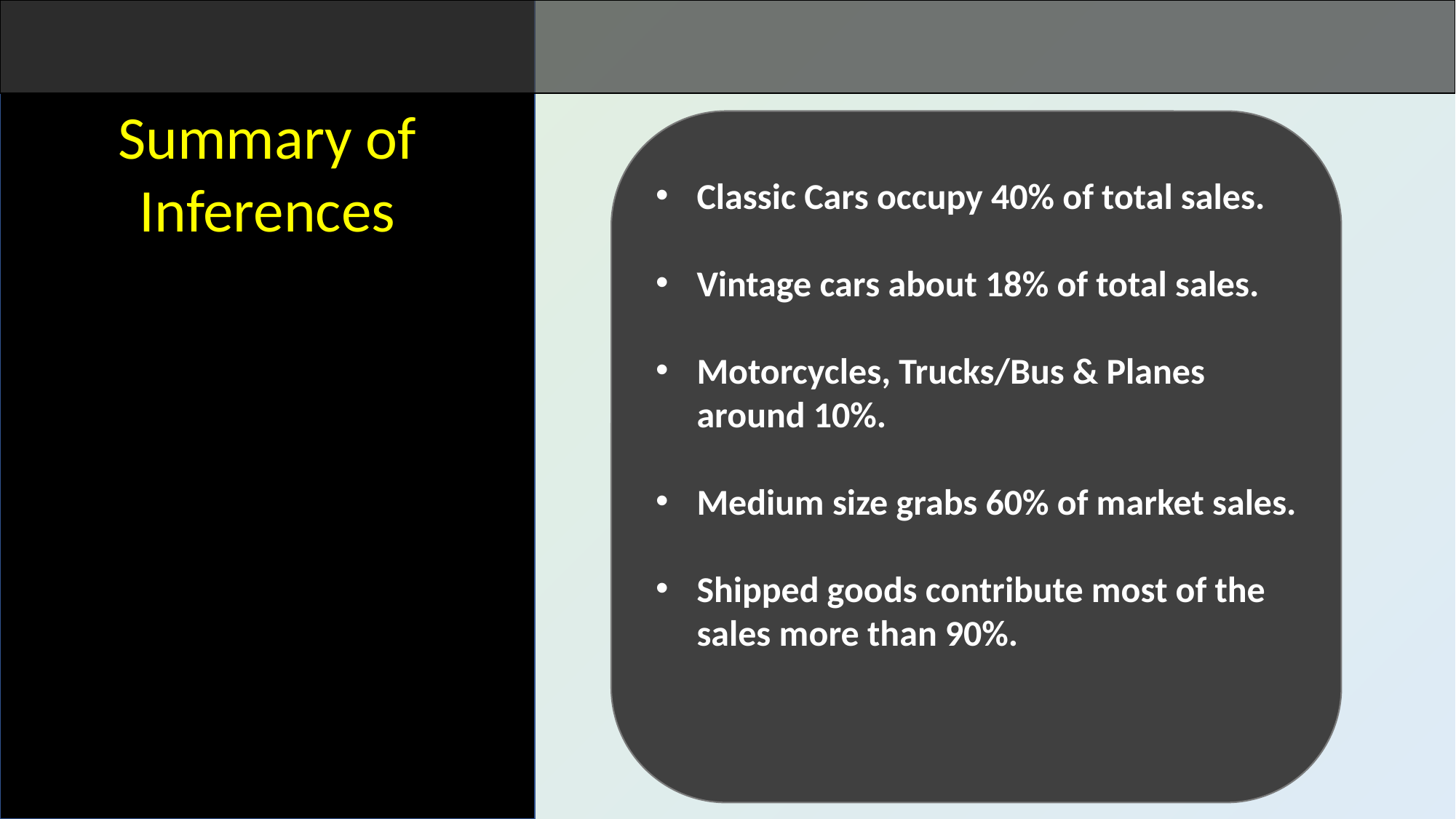

Summary of Inferences

Classic Cars occupy 40% of total sales.

Vintage cars about 18% of total sales.

Motorcycles, Trucks/Bus & Planes around 10%.

Medium size grabs 60% of market sales.

Shipped goods contribute most of the sales more than 90%.